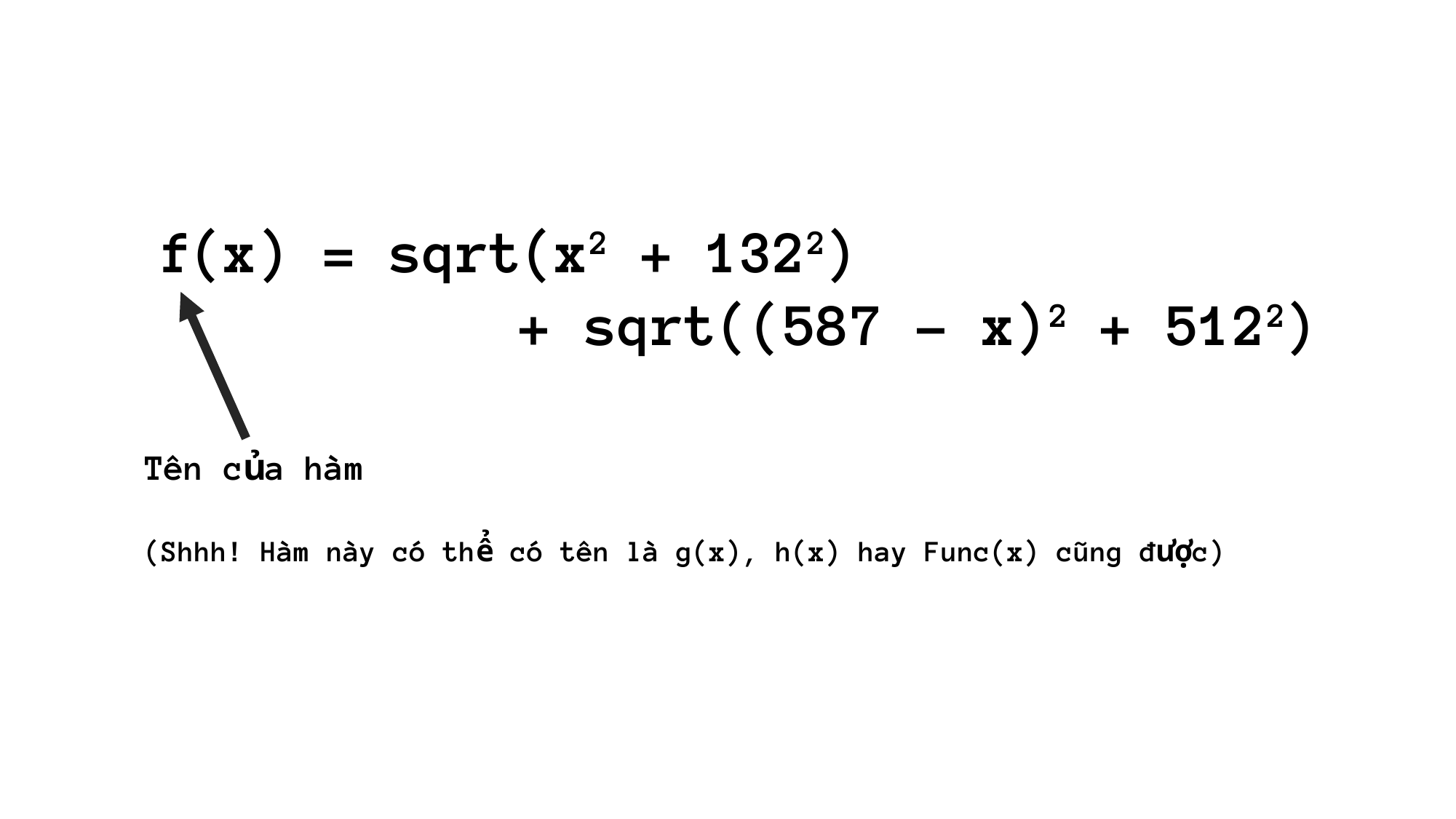

f(x) = sqrt(x2 + 1322)
			 + sqrt((587 – x)2 + 5122)
Tên của hàm

(Shhh! Hàm này có thể có tên là g(x), h(x) hay Func(x) cũng được)